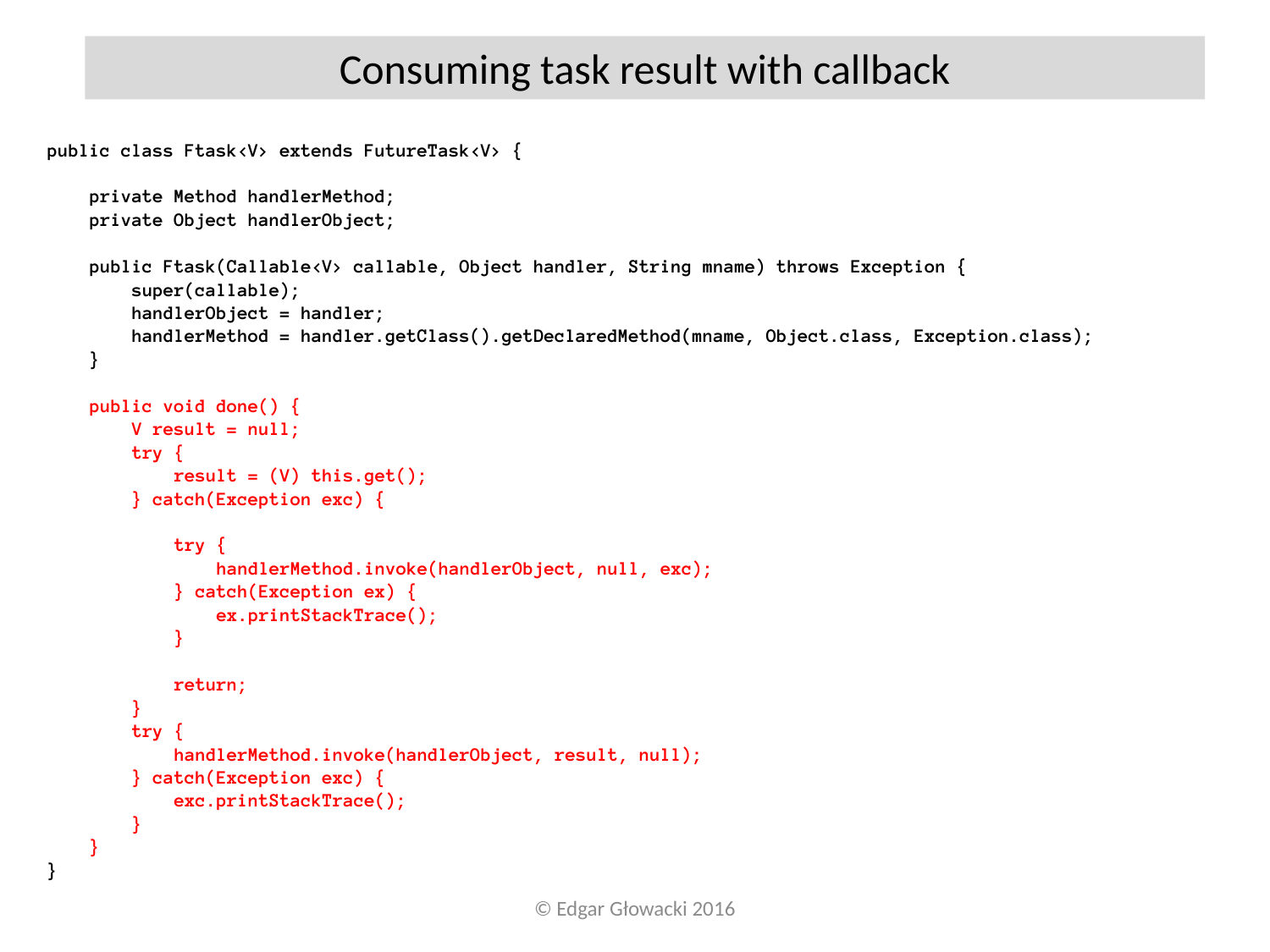

Consuming task result with callback
public class Ftask<V> extends FutureTask<V> {

    private Method handlerMethod;
    private Object handlerObject;

    public Ftask(Callable<V> callable, Object handler, String mname) throws Exception {
        super(callable);
        handlerObject = handler;
        handlerMethod = handler.getClass().getDeclaredMethod(mname, Object.class, Exception.class);
    }

    public void done() {
        V result = null;
        try {
            result = (V) this.get();
        } catch(Exception exc) {

            try {
                handlerMethod.invoke(handlerObject, null, exc);
            } catch(Exception ex) {
                ex.printStackTrace();
            }

            return;
        }
        try {
            handlerMethod.invoke(handlerObject, result, null);
        } catch(Exception exc) {
            exc.printStackTrace();
        }
    }
}
© Edgar Głowacki 2016